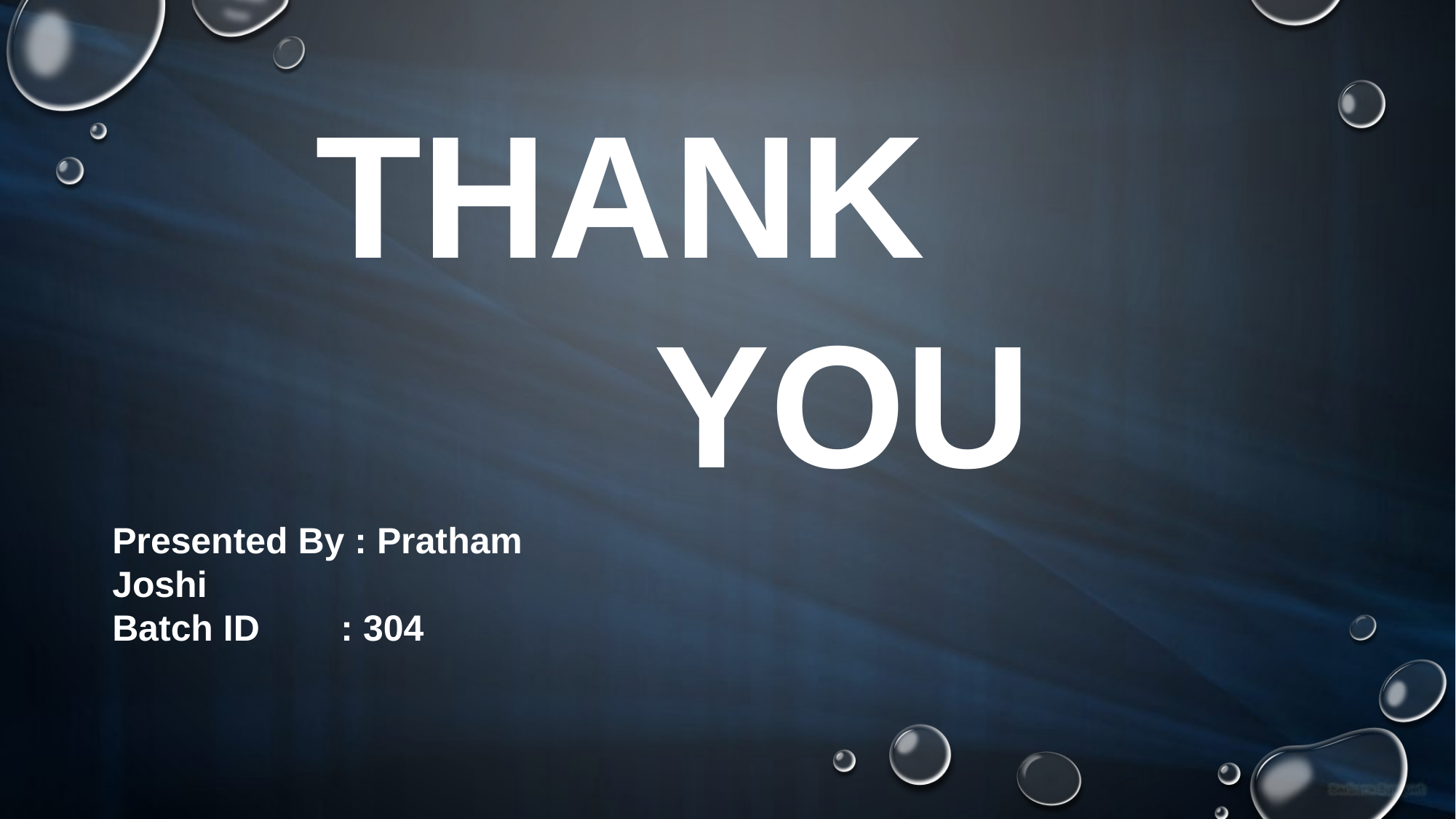

THANK
       YOU
Presented By : Pratham Joshi
Batch ID        : 304